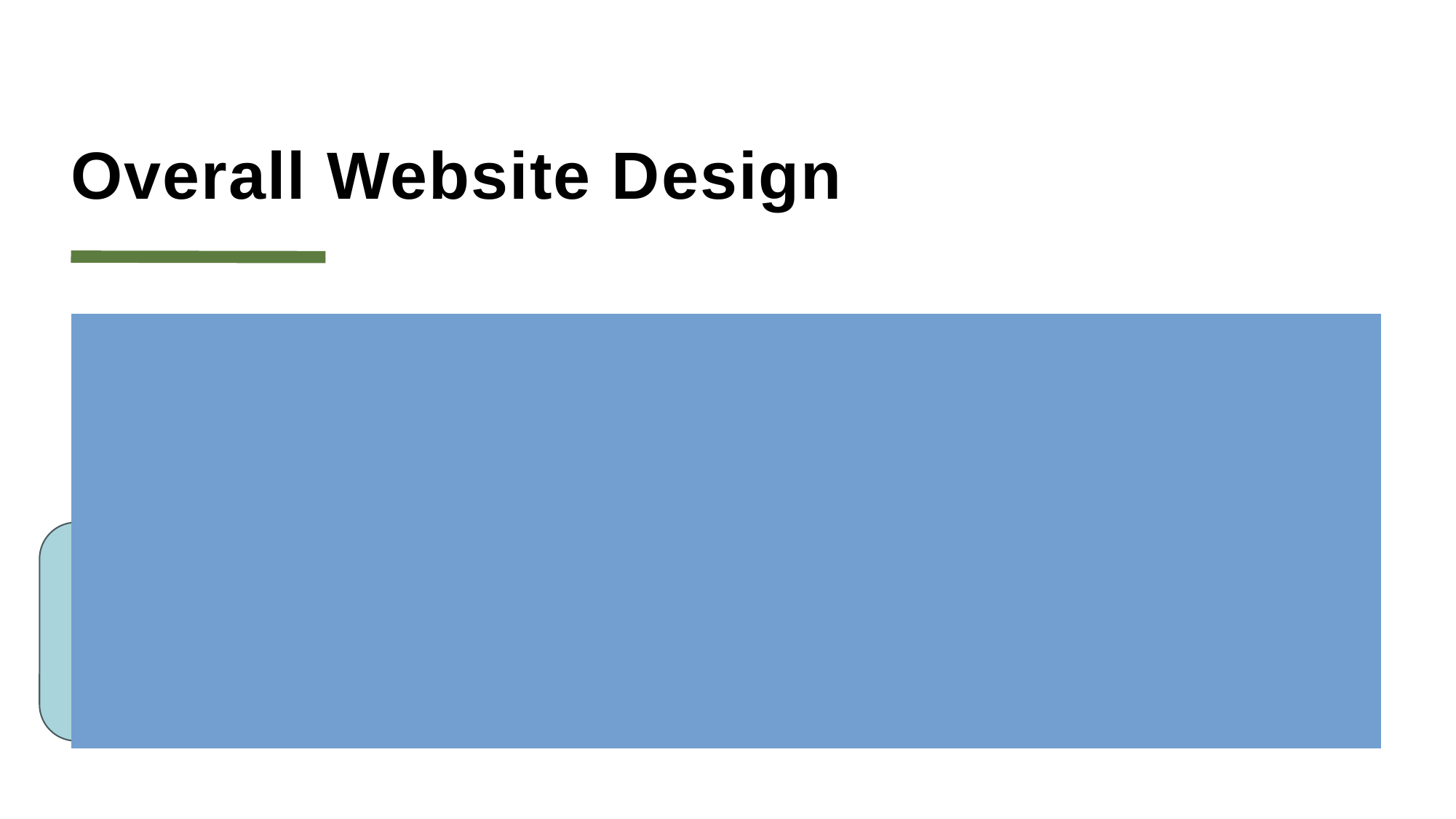

# Overall Website Design
Due to the database containing private information, several user portals are used to restrict the data they can view.
Login type is different per user.

Patient Page

Staff Page